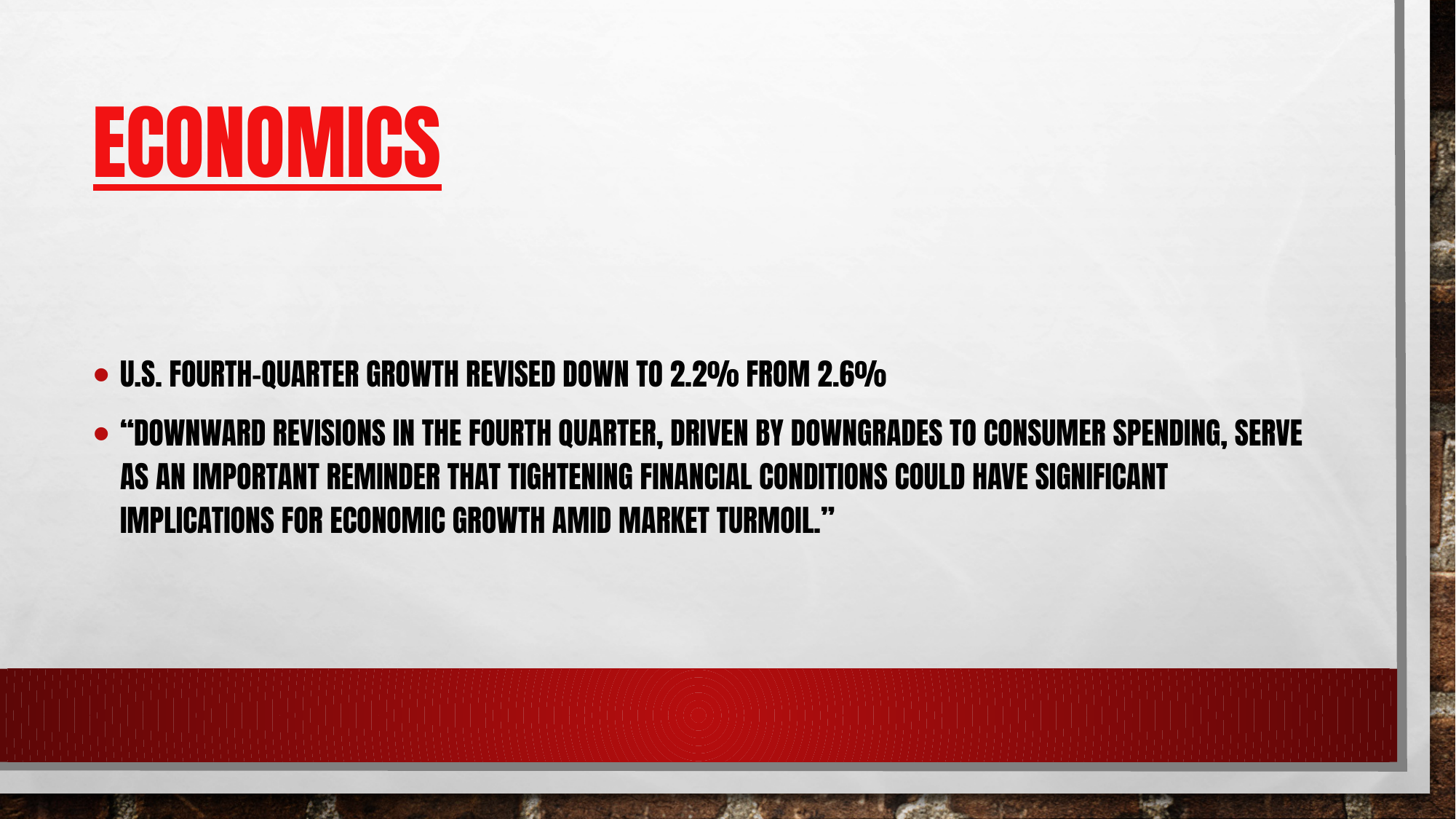

# economics
U.S. Fourth-Quarter Growth Revised Down to 2.2% From 2.6%
“Downward revisions in the fourth quarter, driven by downgrades to consumer spending, serve as an important reminder that tightening financial conditions could have significant implications for economic growth amid market turmoil.”